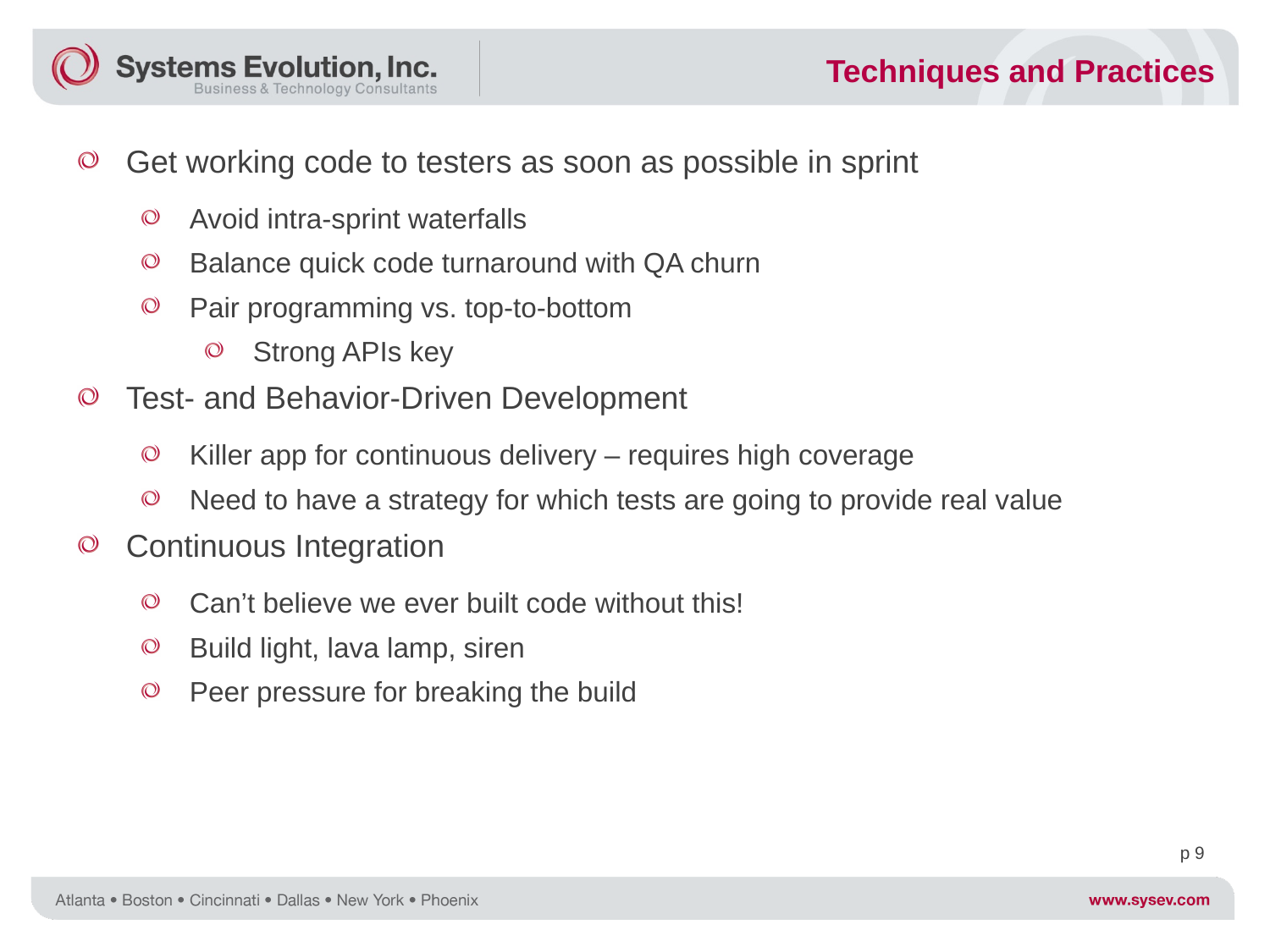

Techniques and Practices
Get working code to testers as soon as possible in sprint
Avoid intra-sprint waterfalls
Balance quick code turnaround with QA churn
Pair programming vs. top-to-bottom
Strong APIs key
Test- and Behavior-Driven Development
Killer app for continuous delivery – requires high coverage
Need to have a strategy for which tests are going to provide real value
Continuous Integration
Can’t believe we ever built code without this!
Build light, lava lamp, siren
Peer pressure for breaking the build

p 9